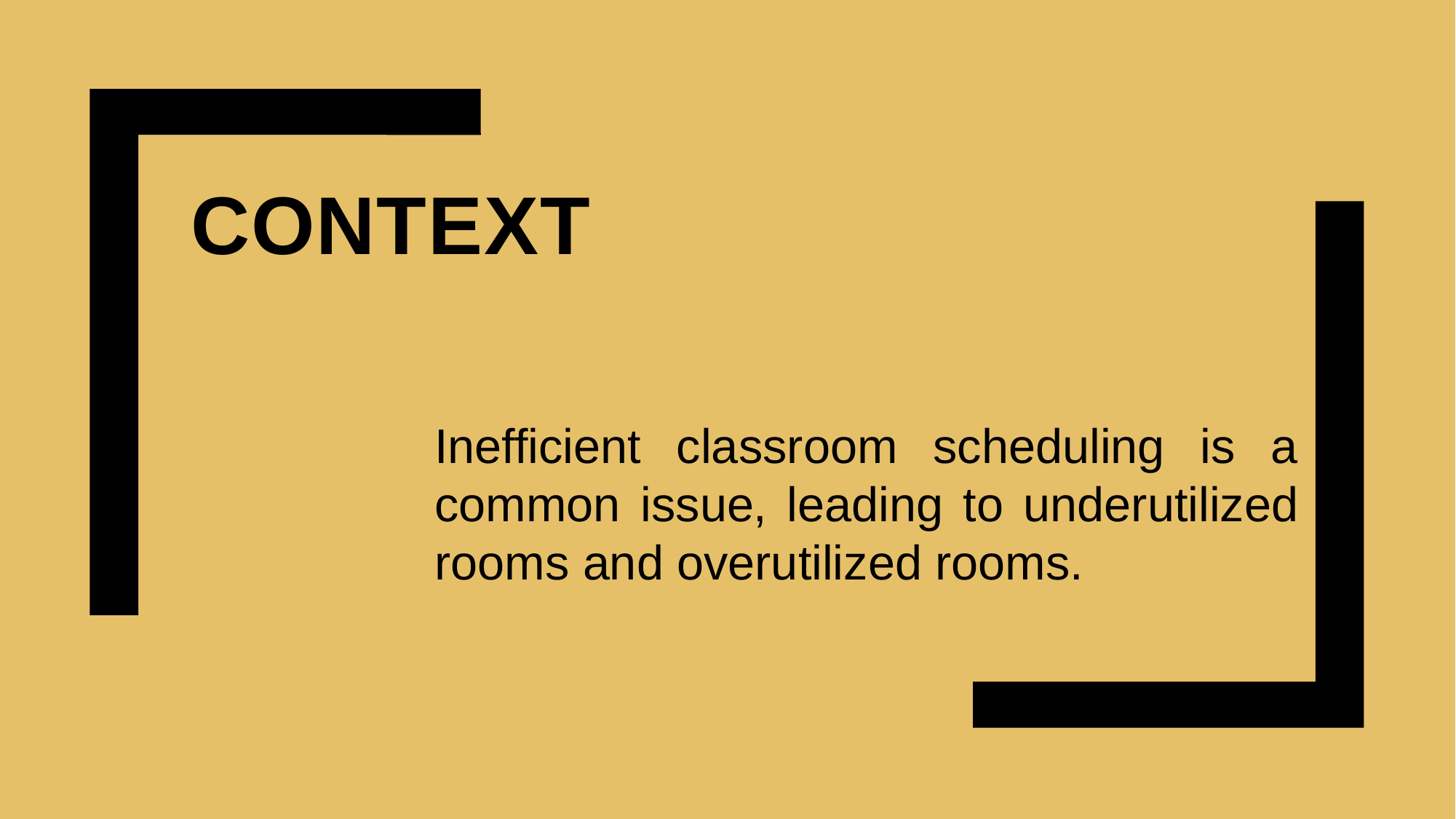

# CONTEXT
Inefficient classroom scheduling is a common issue, leading to underutilized rooms and overutilized rooms.